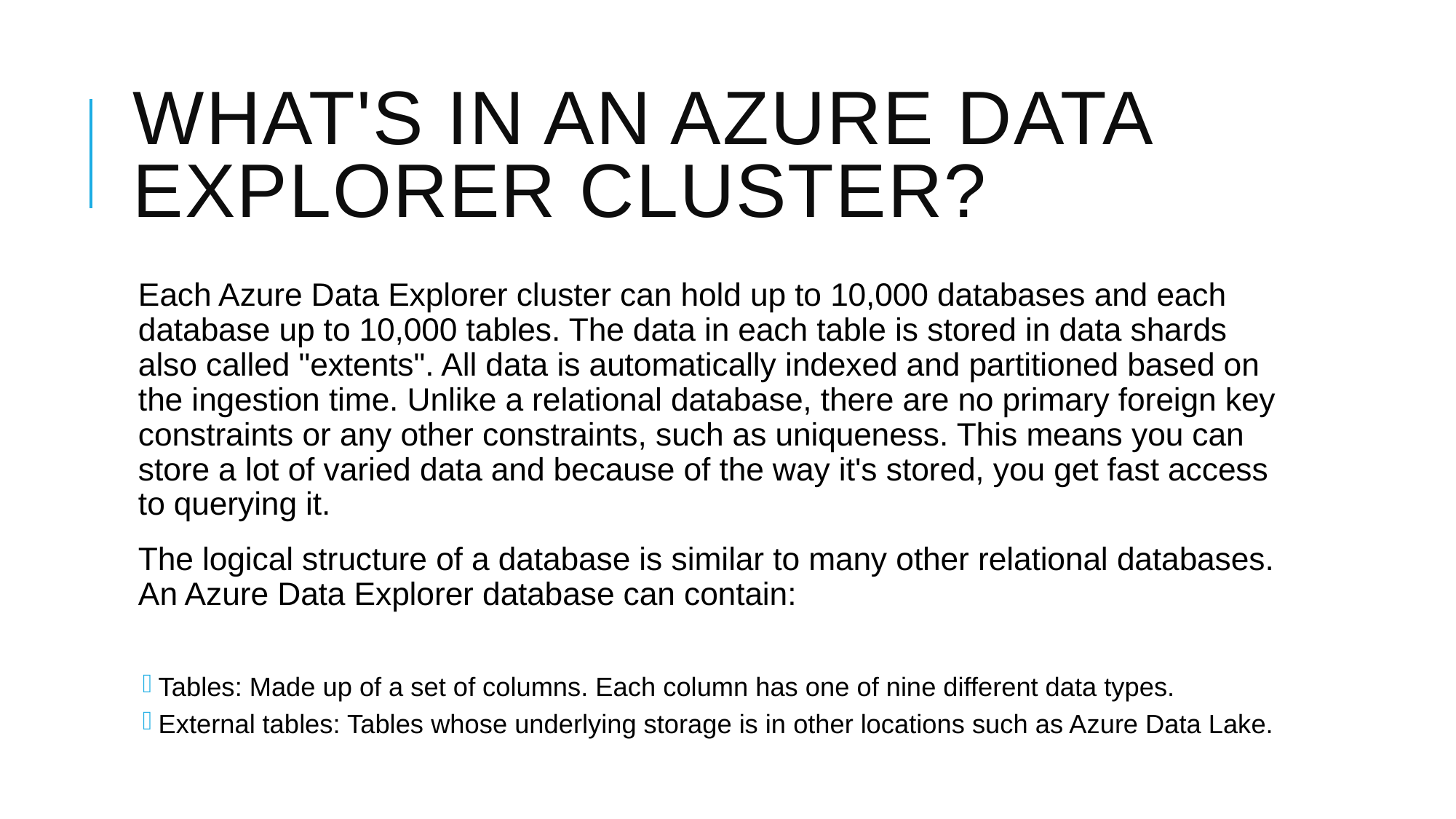

# What's in an Azure Data Explorer cluster?
Each Azure Data Explorer cluster can hold up to 10,000 databases and each database up to 10,000 tables. The data in each table is stored in data shards also called "extents". All data is automatically indexed and partitioned based on the ingestion time. Unlike a relational database, there are no primary foreign key constraints or any other constraints, such as uniqueness. This means you can store a lot of varied data and because of the way it's stored, you get fast access to querying it.
The logical structure of a database is similar to many other relational databases. An Azure Data Explorer database can contain:

Tables: Made up of a set of columns. Each column has one of nine different data types.
External tables: Tables whose underlying storage is in other locations such as Azure Data Lake.